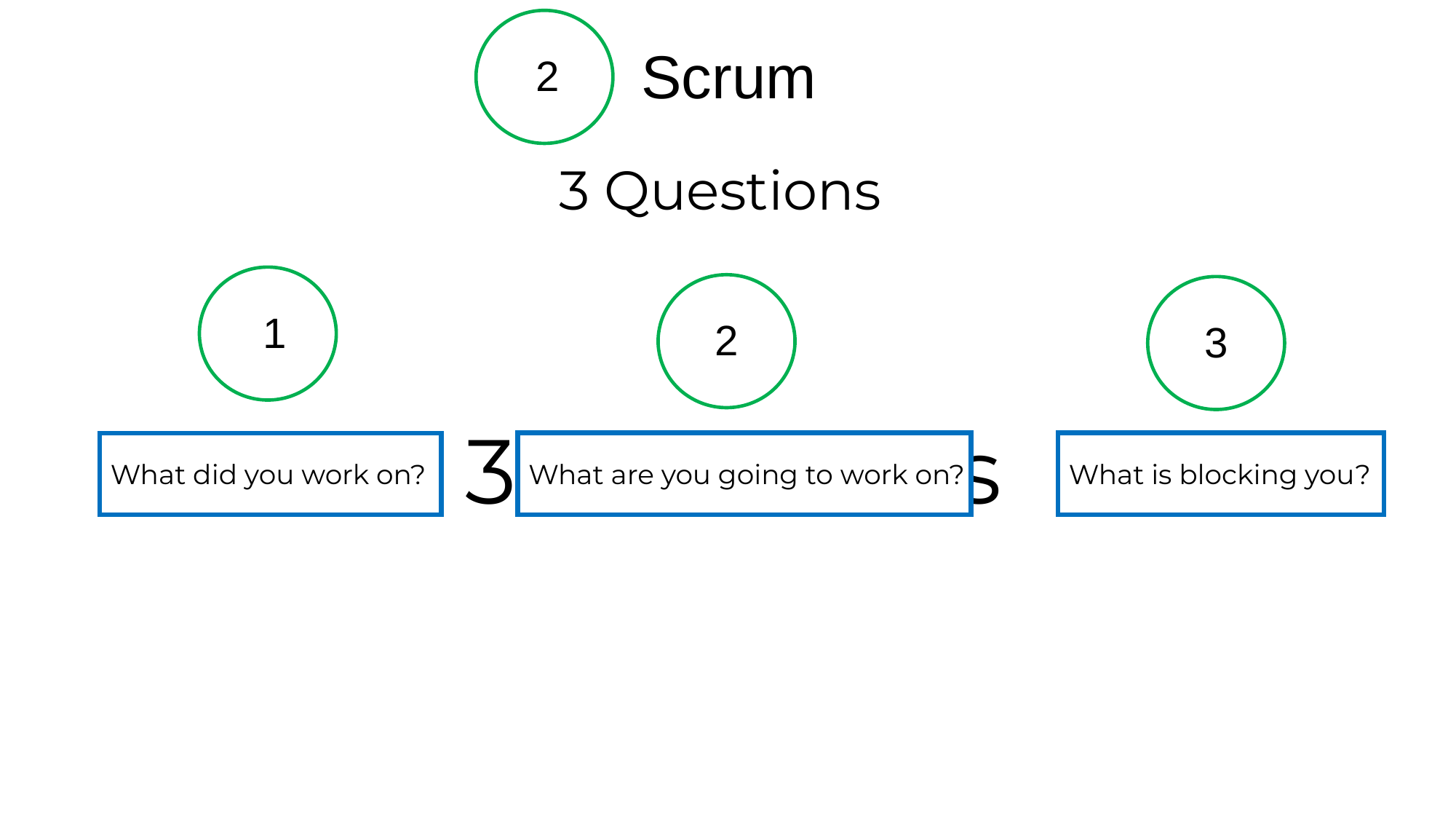

2
Scrum
3 Questions

1

2

3
3 Questions

What are you going to work on?

What is blocking you?

What did you work on?